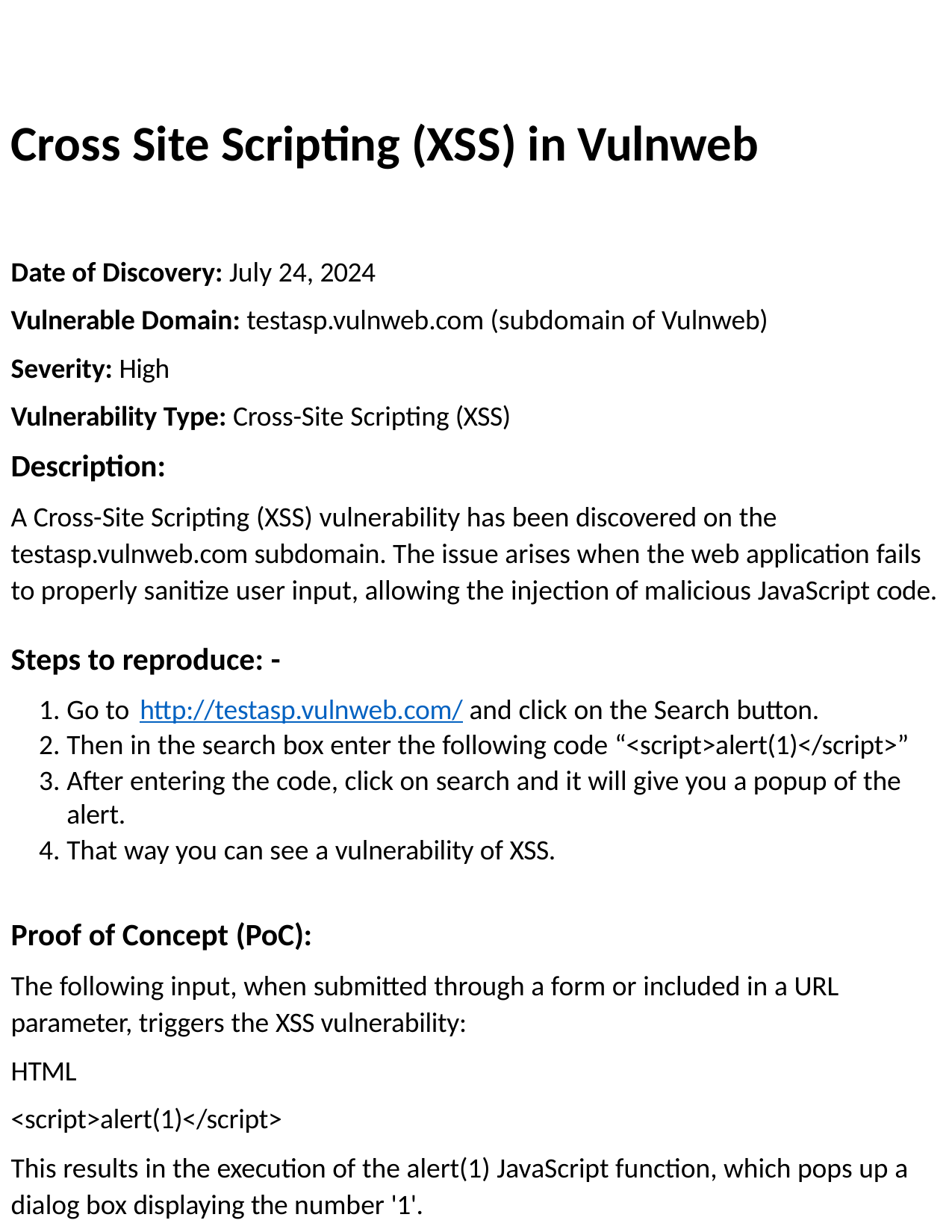

Cross Site Scripting (XSS) in Vulnweb

Date of Discovery: July 24, 2024
Vulnerable Domain: testasp.vulnweb.com (subdomain of Vulnweb)
Severity: High
Vulnerability Type: Cross-Site Scripting (XSS)
Description:
A Cross-Site Scripting (XSS) vulnerability has been discovered on the testasp.vulnweb.com subdomain. The issue arises when the web application fails to properly sanitize user input, allowing the injection of malicious JavaScript code.

Steps to reproduce: -
Go to http://testasp.vulnweb.com/ and click on the Search button.
Then in the search box enter the following code “<script>alert(1)</script>”
After entering the code, click on search and it will give you a popup of the alert.
That way you can see a vulnerability of XSS.

Proof of Concept (PoC):
The following input, when submitted through a form or included in a URL parameter, triggers the XSS vulnerability:
HTML
<script>alert(1)</script>
This results in the execution of the alert(1) JavaScript function, which pops up a dialog box displaying the number '1'.